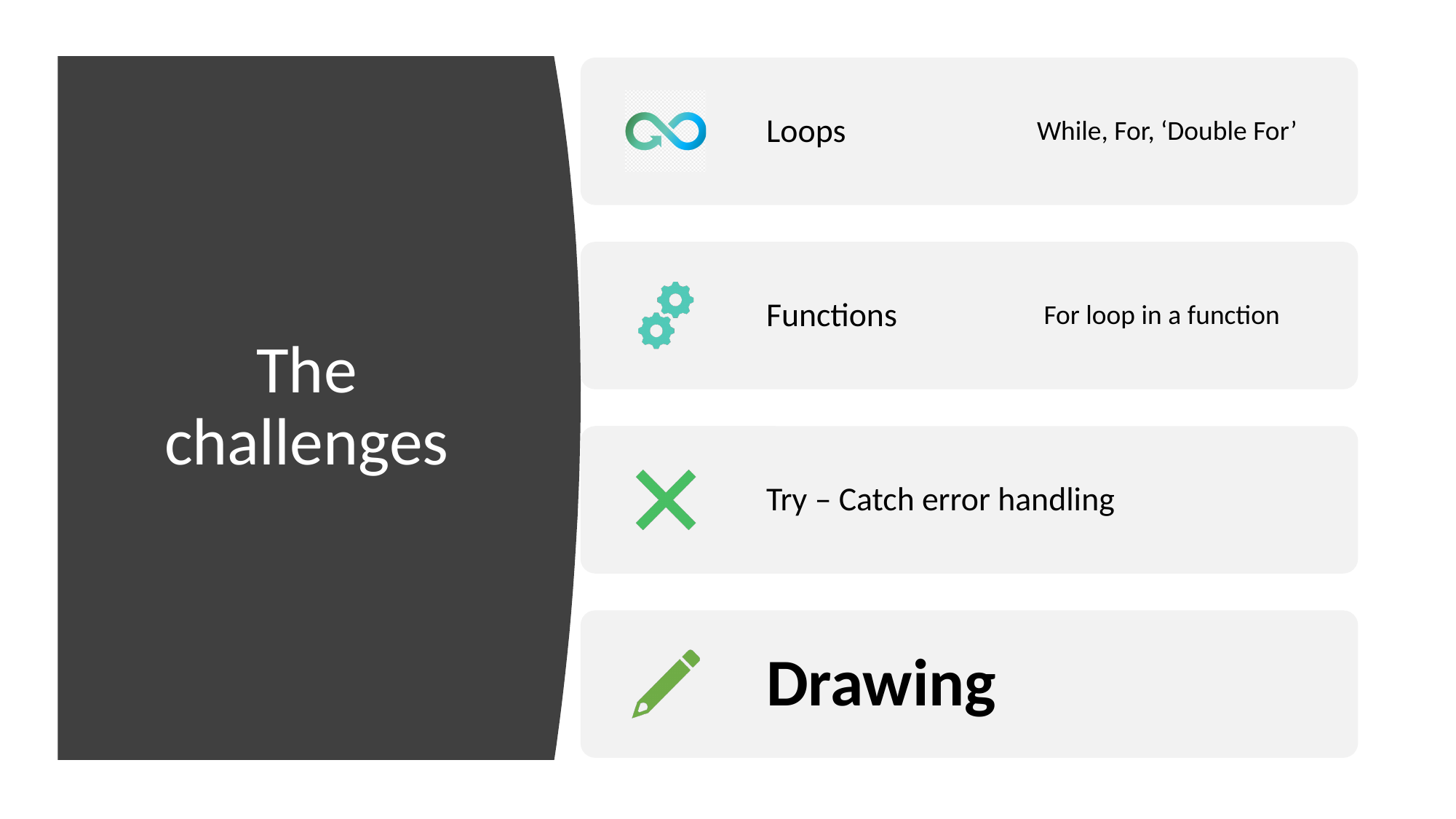

Loops
While, For, ‘Double For’
Functions
For loop in a function
Try – Catch error handling
Drawing

# The challenges